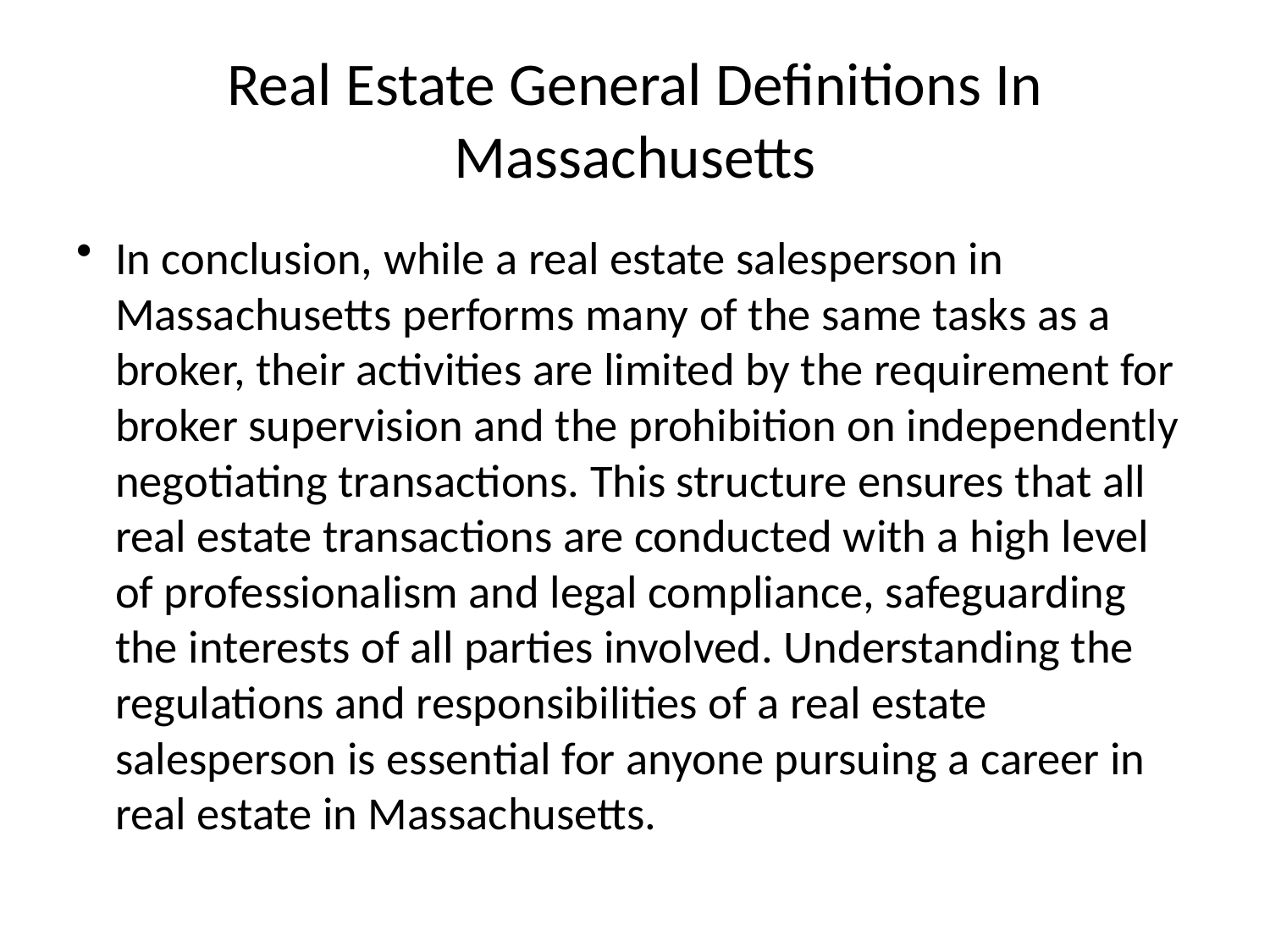

# Real Estate General Definitions In Massachusetts

In conclusion, while a real estate salesperson in Massachusetts performs many of the same tasks as a broker, their activities are limited by the requirement for broker supervision and the prohibition on independently negotiating transactions. This structure ensures that all real estate transactions are conducted with a high level of professionalism and legal compliance, safeguarding the interests of all parties involved. Understanding the regulations and responsibilities of a real estate salesperson is essential for anyone pursuing a career in real estate in Massachusetts.